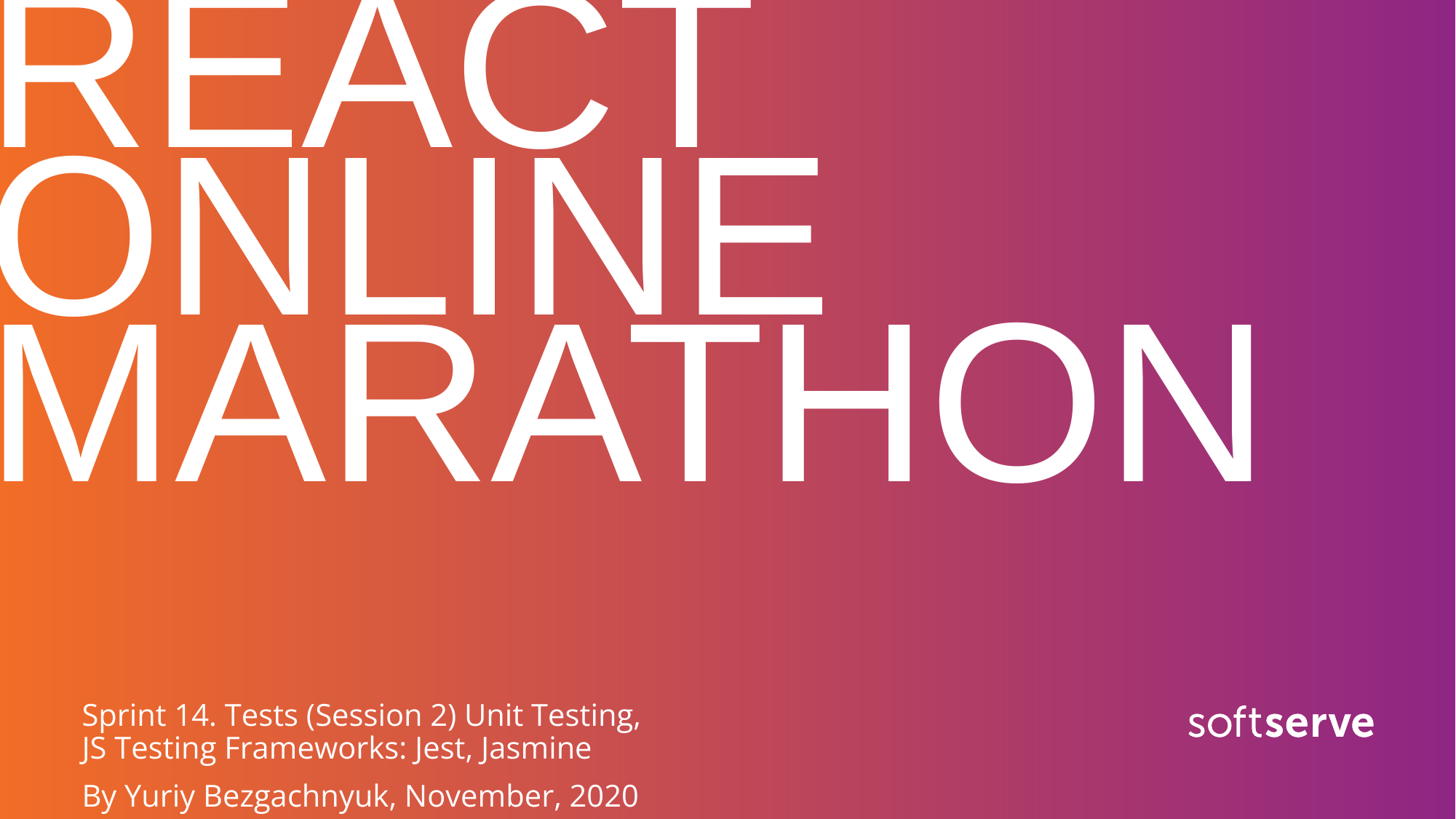

# REACT ONLINE MARATHON
Sprint 14. Tests (Session 2) Unit Testing,
JS Testing Frameworks: Jest, Jasmine
By Yuriy Bezgachnyuk, November, 2020